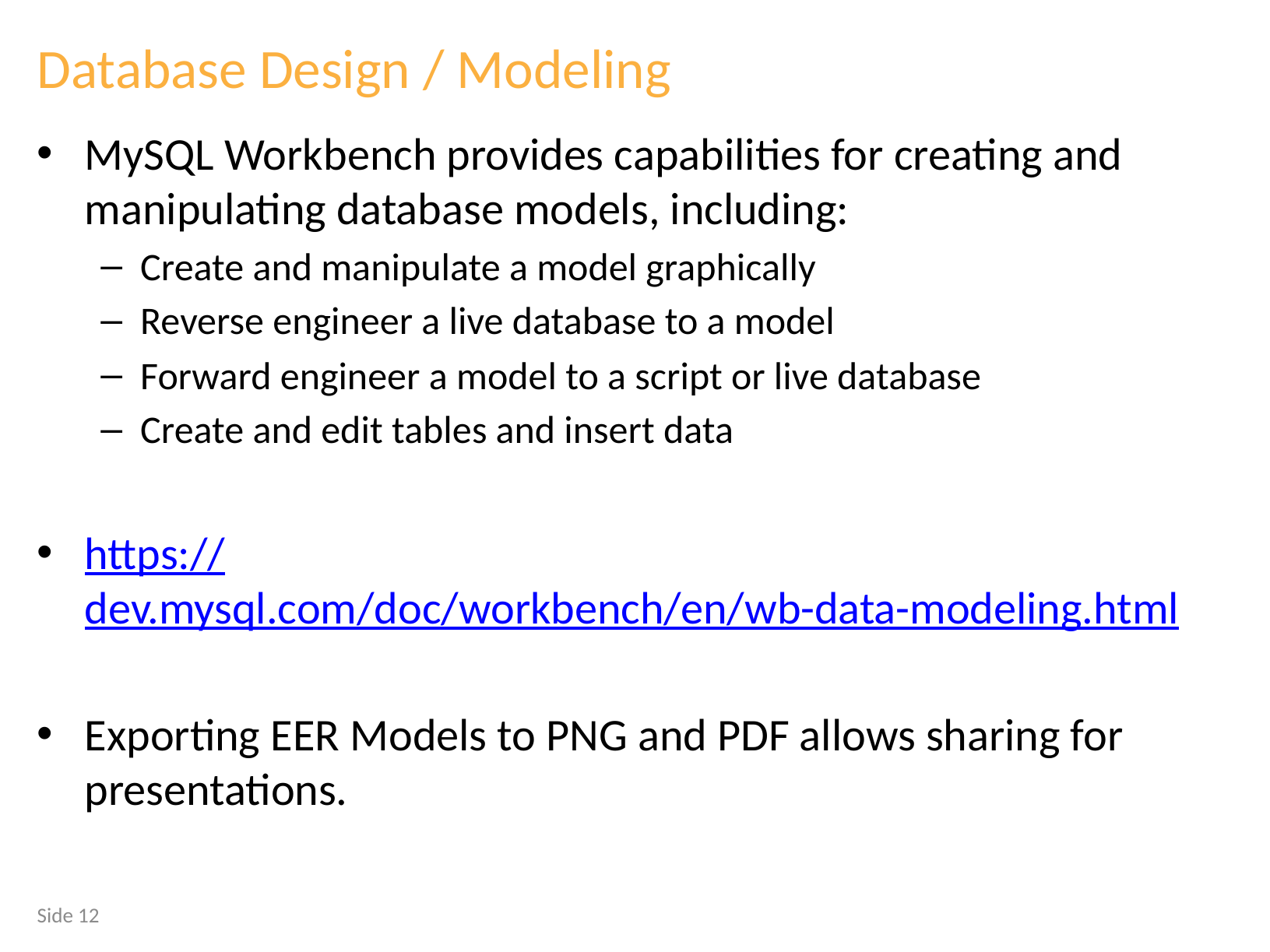

Database Design / Modeling

MySQL Workbench provides capabilities for creating and manipulating database models, including:
Create and manipulate a model graphically
Reverse engineer a live database to a model
Forward engineer a model to a script or live database
Create and edit tables and insert data

https://dev.mysql.com/doc/workbench/en/wb-data-modeling.html

Exporting EER Models to PNG and PDF allows sharing for presentations.
Side 12